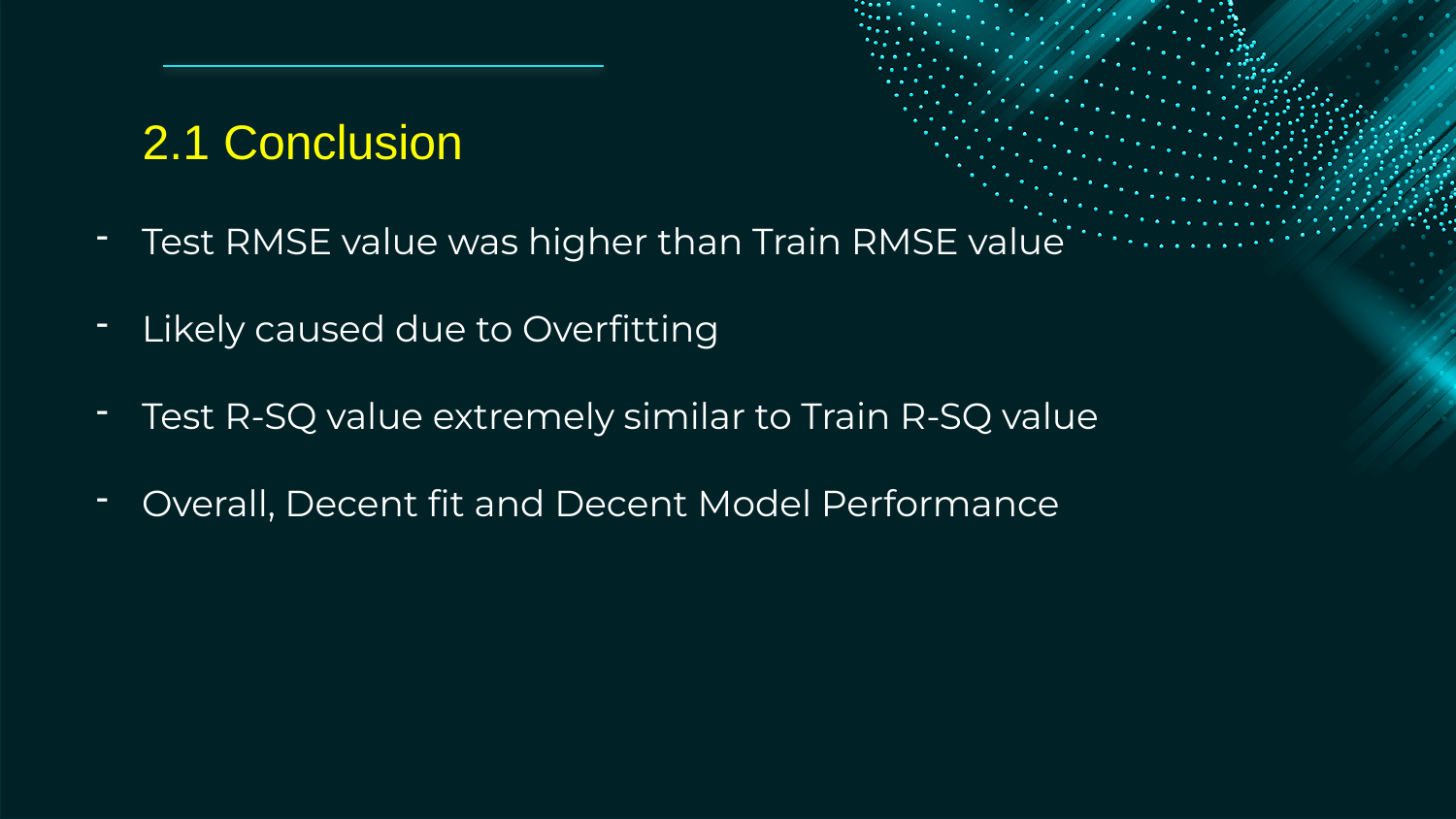

2.1 Conclusion
Test RMSE value was higher than Train RMSE value

Likely caused due to Overfitting

Test R-SQ value extremely similar to Train R-SQ value

Overall, Decent fit and Decent Model Performance